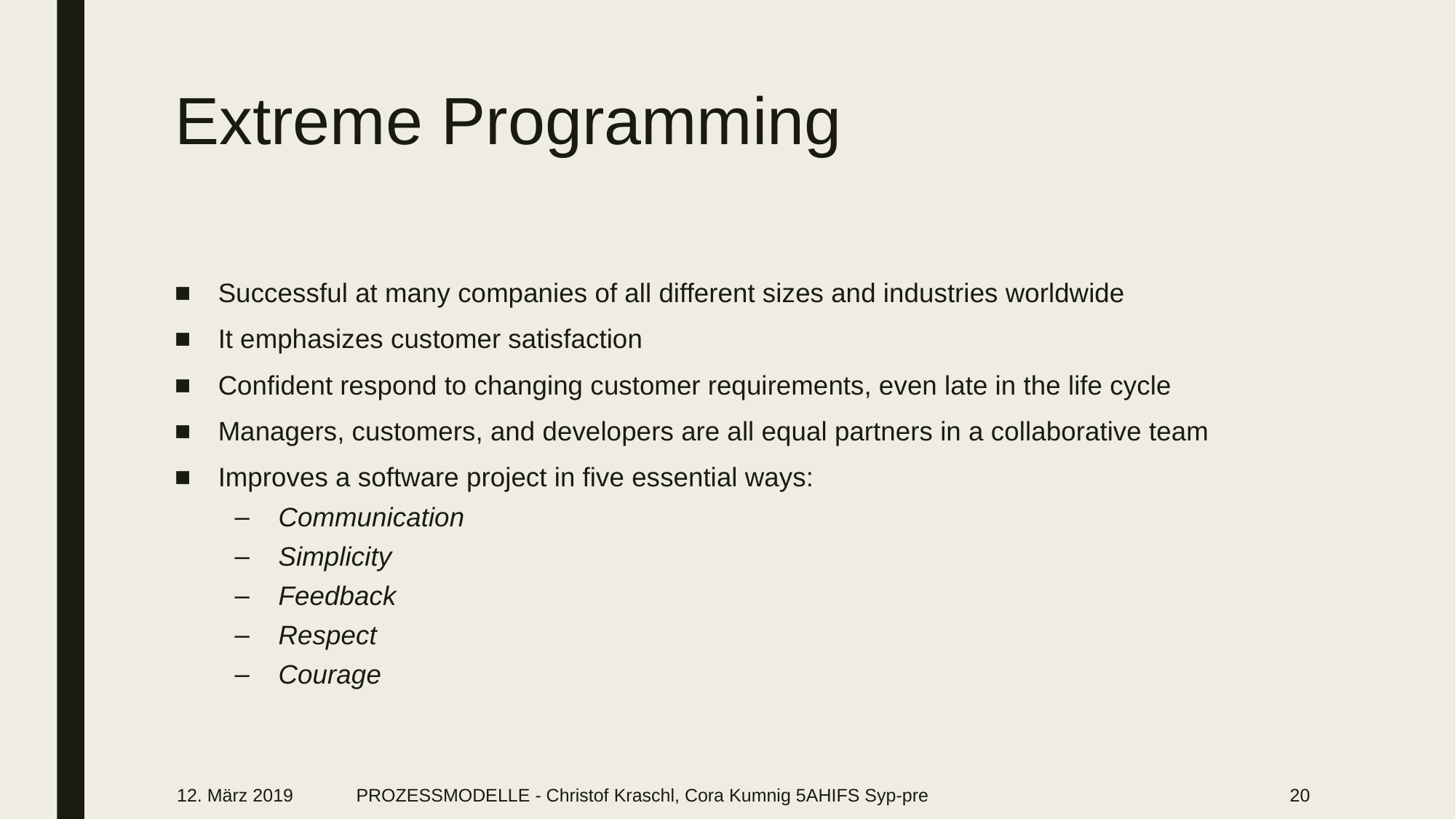

# Extreme Programming
Successful at many companies of all different sizes and industries worldwide
It emphasizes customer satisfaction
Confident respond to changing customer requirements, even late in the life cycle
Managers, customers, and developers are all equal partners in a collaborative team
Improves a software project in five essential ways:
Communication
Simplicity
Feedback
Respect
Courage
12. März 2019
PROZESSMODELLE - Christof Kraschl, Cora Kumnig 5AHIFS Syp-pre
20